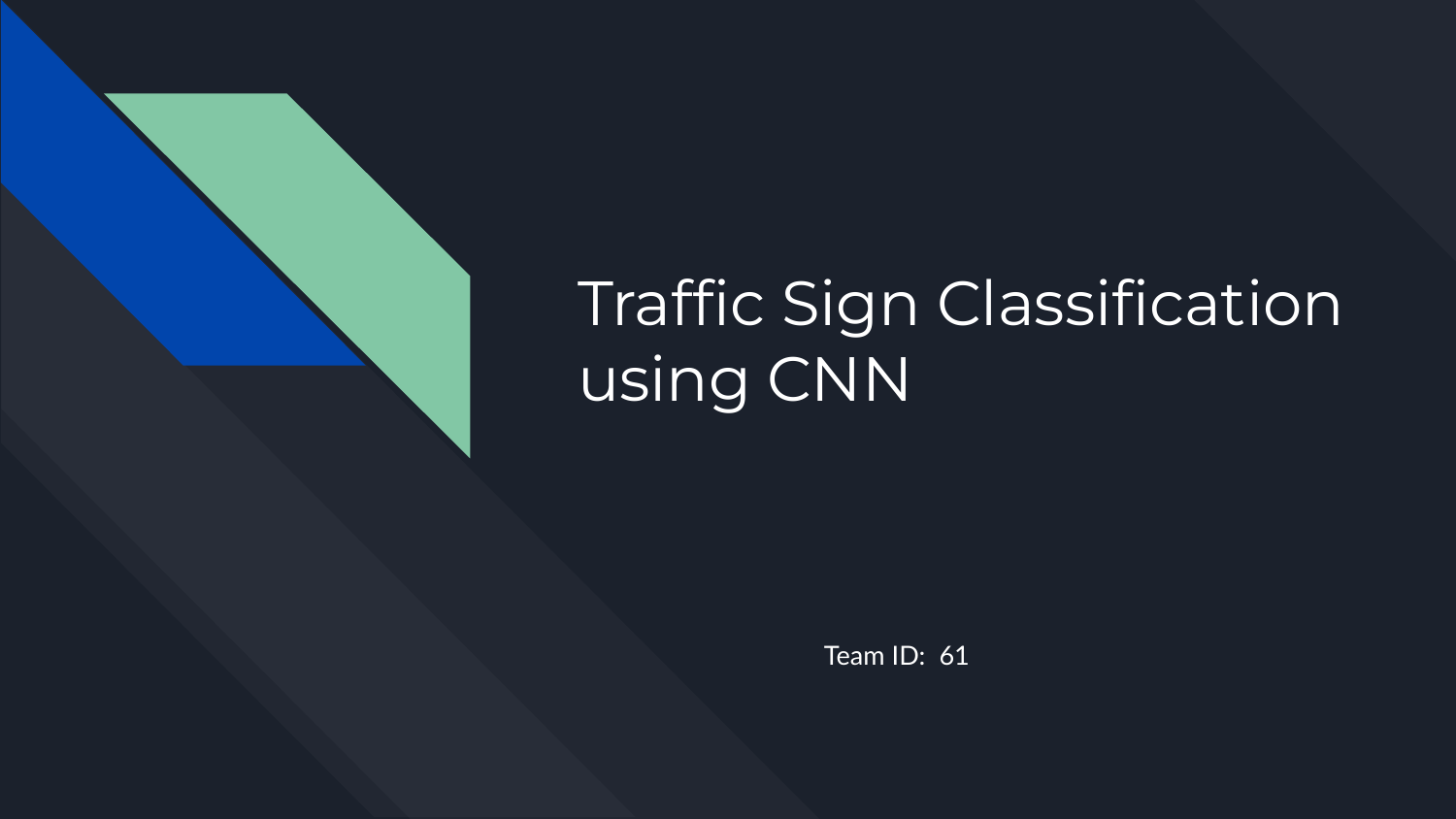

# Traffic Sign Classification using CNN
Team ID:  61